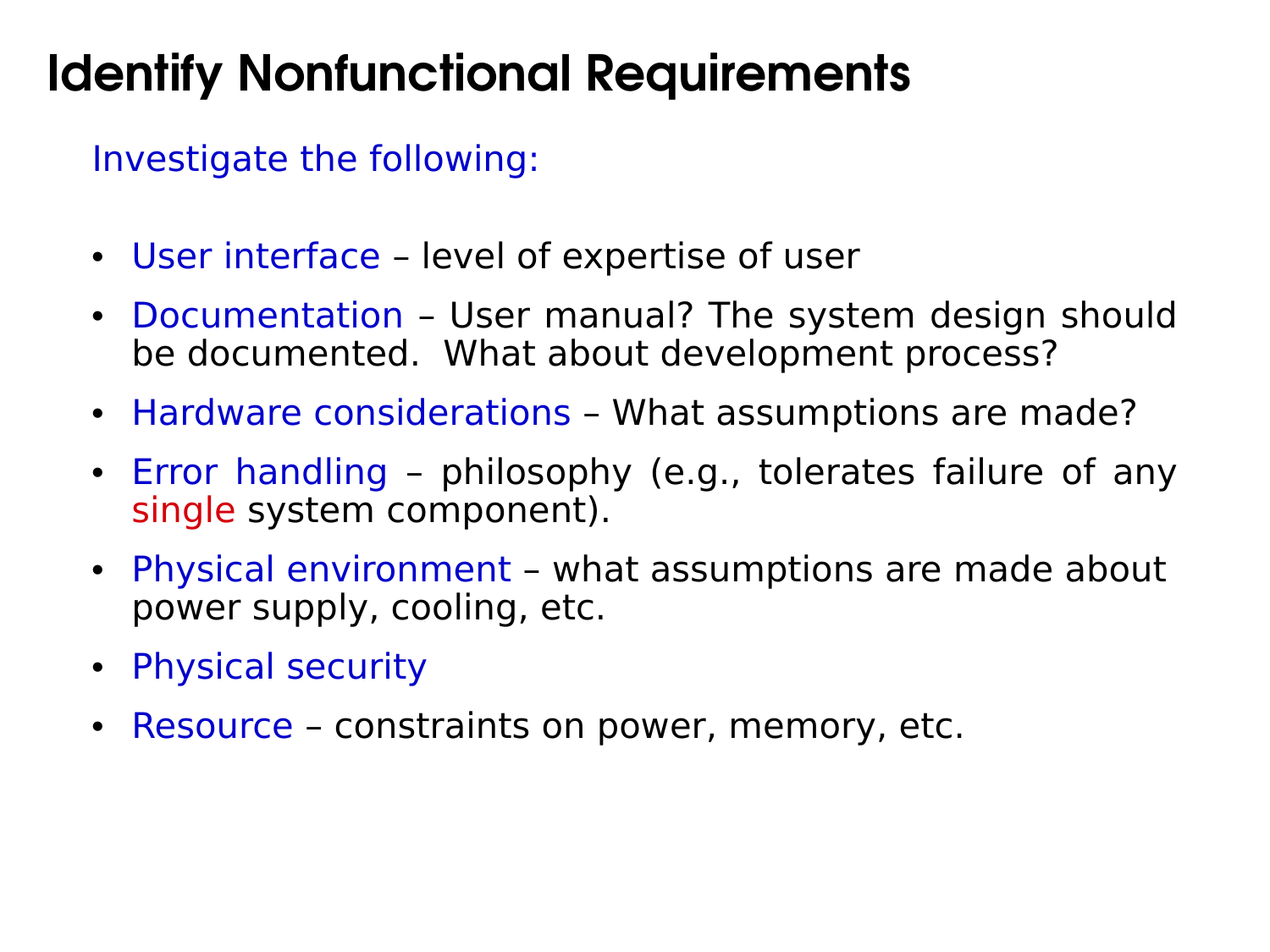

# Identify Nonfunctional Requirements
Investigate the following:

User interface – level of expertise of user
Documentation – User manual? The system design should be documented.  What about development process?
Hardware considerations – What assumptions are made?
Error handling – philosophy (e.g., tolerates failure of any single system component).
Physical environment – what assumptions are made about  power supply, cooling, etc.
Physical security
Resource – constraints on power, memory, etc.